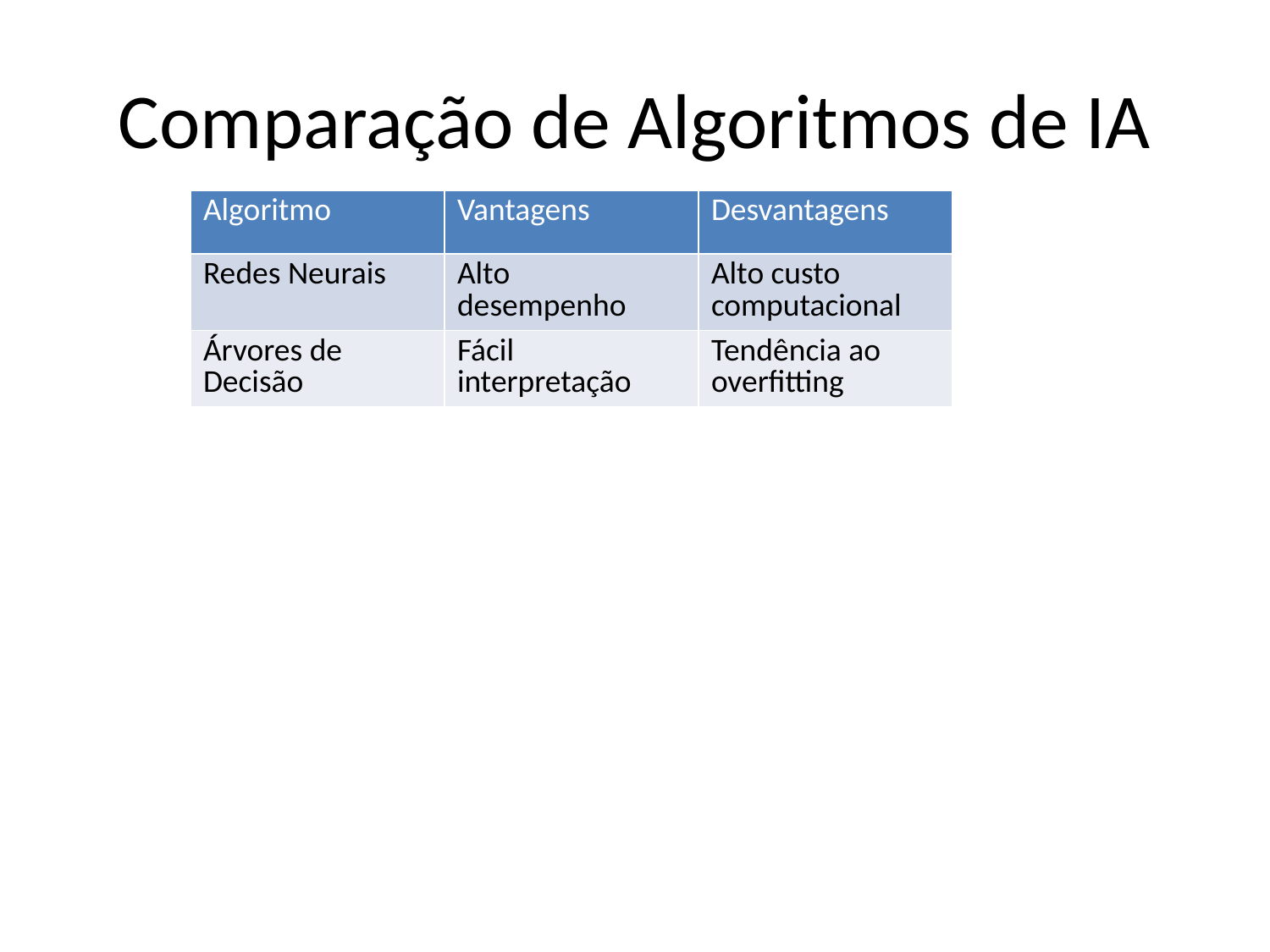

# Comparação de Algoritmos de IA
| Algoritmo | Vantagens | Desvantagens |
| --- | --- | --- |
| Redes Neurais | Alto desempenho | Alto custo computacional |
| Árvores de Decisão | Fácil interpretação | Tendência ao overfitting |